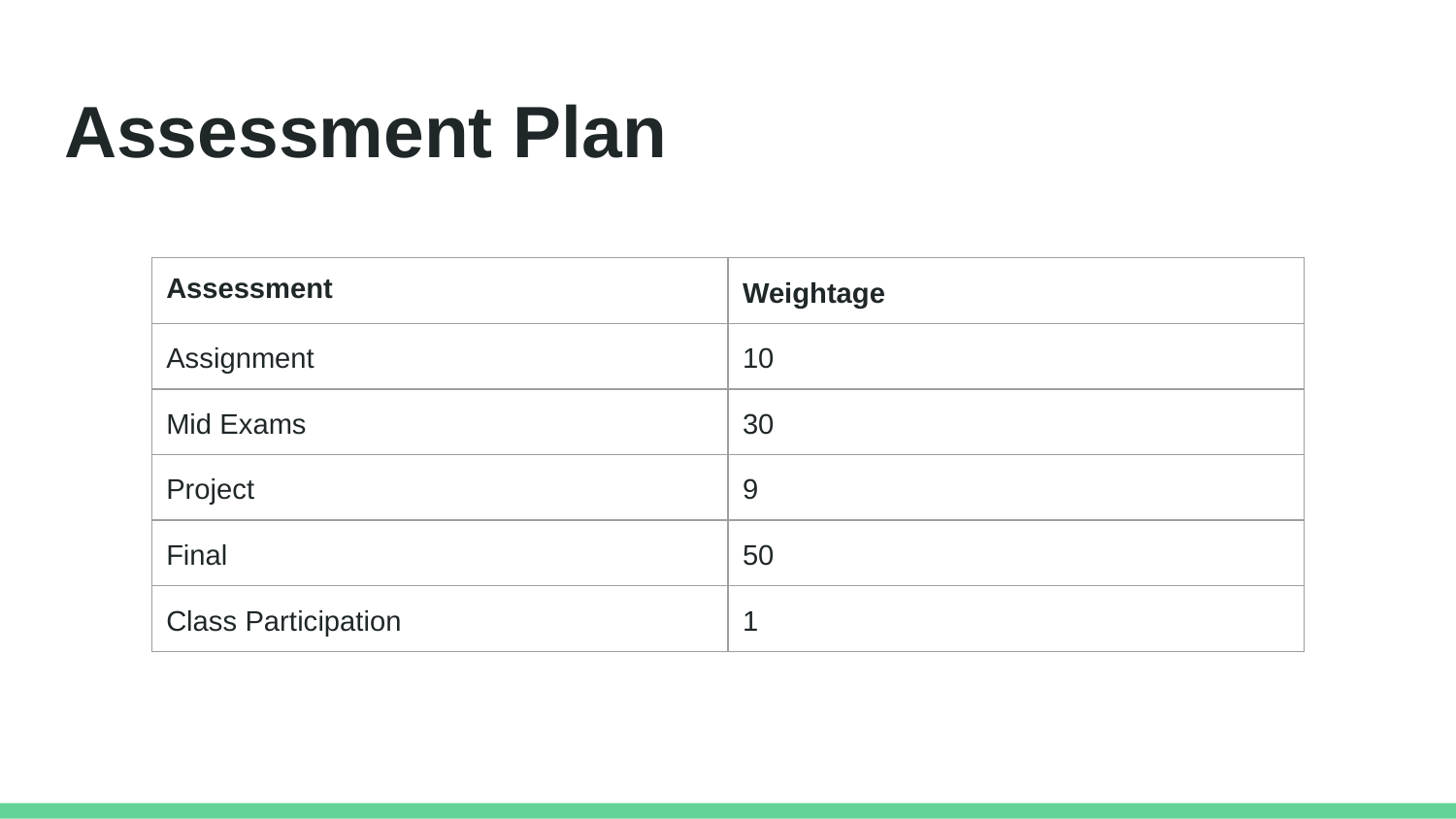

# Assessment Plan
| Assessment | Weightage |
| --- | --- |
| Assignment | 10 |
| Mid Exams | 30 |
| Project | 9 |
| Final | 50 |
| Class Participation | 1 |